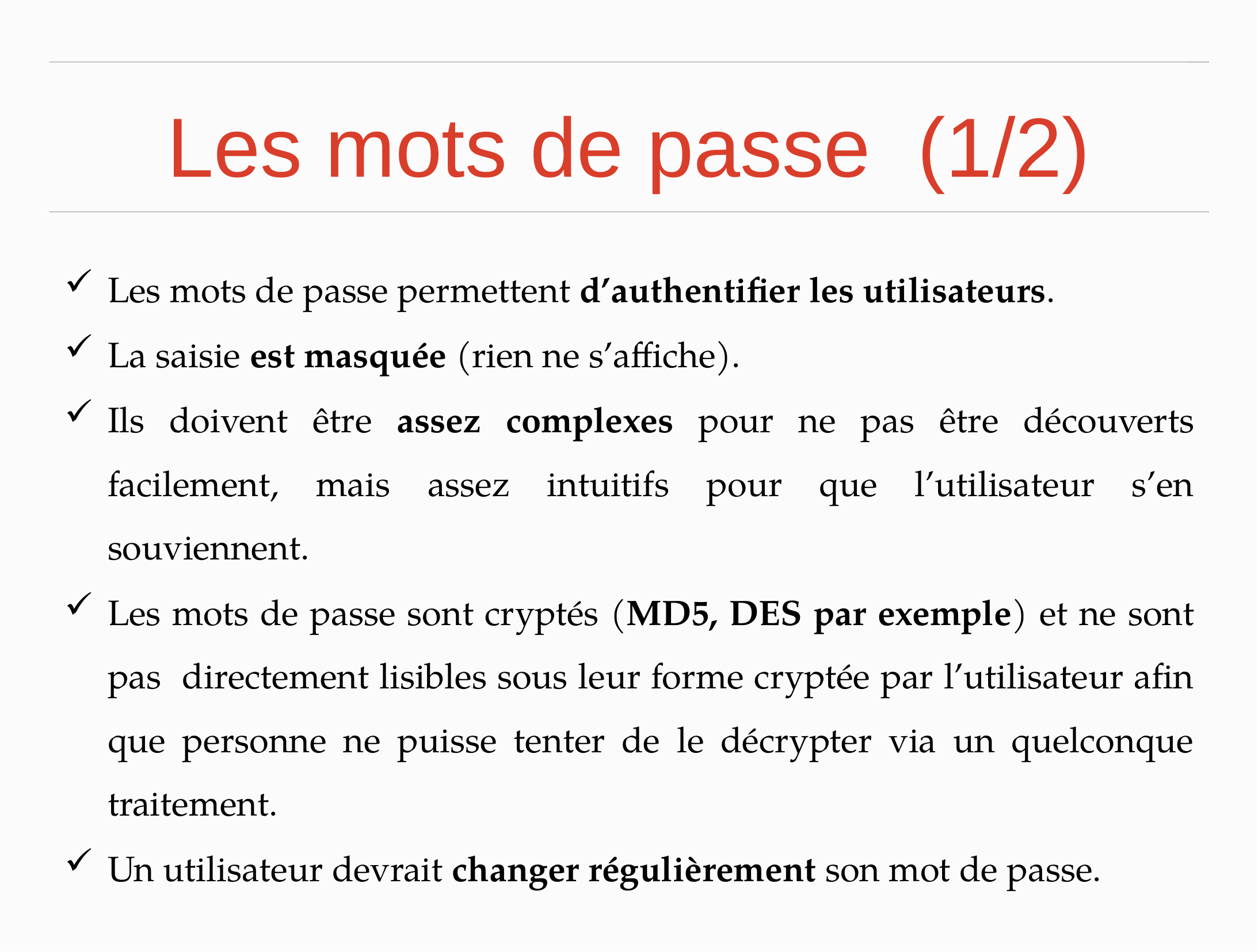

# Les mots de passe  (1/2)
Les mots de passe permettent d’authentifier les utilisateurs.
La saisie est masquée (rien ne s’affiche).
Ils doivent être assez complexes pour ne pas être découverts facilement, mais assez intuitifs pour que l’utilisateur s’en souviennent.
Les mots de passe sont cryptés (MD5, DES par exemple) et ne sont pas  directement lisibles sous leur forme cryptée par l’utilisateur afin que personne ne puisse tenter de le décrypter via un quelconque traitement.
Un utilisateur devrait changer régulièrement son mot de passe.
13